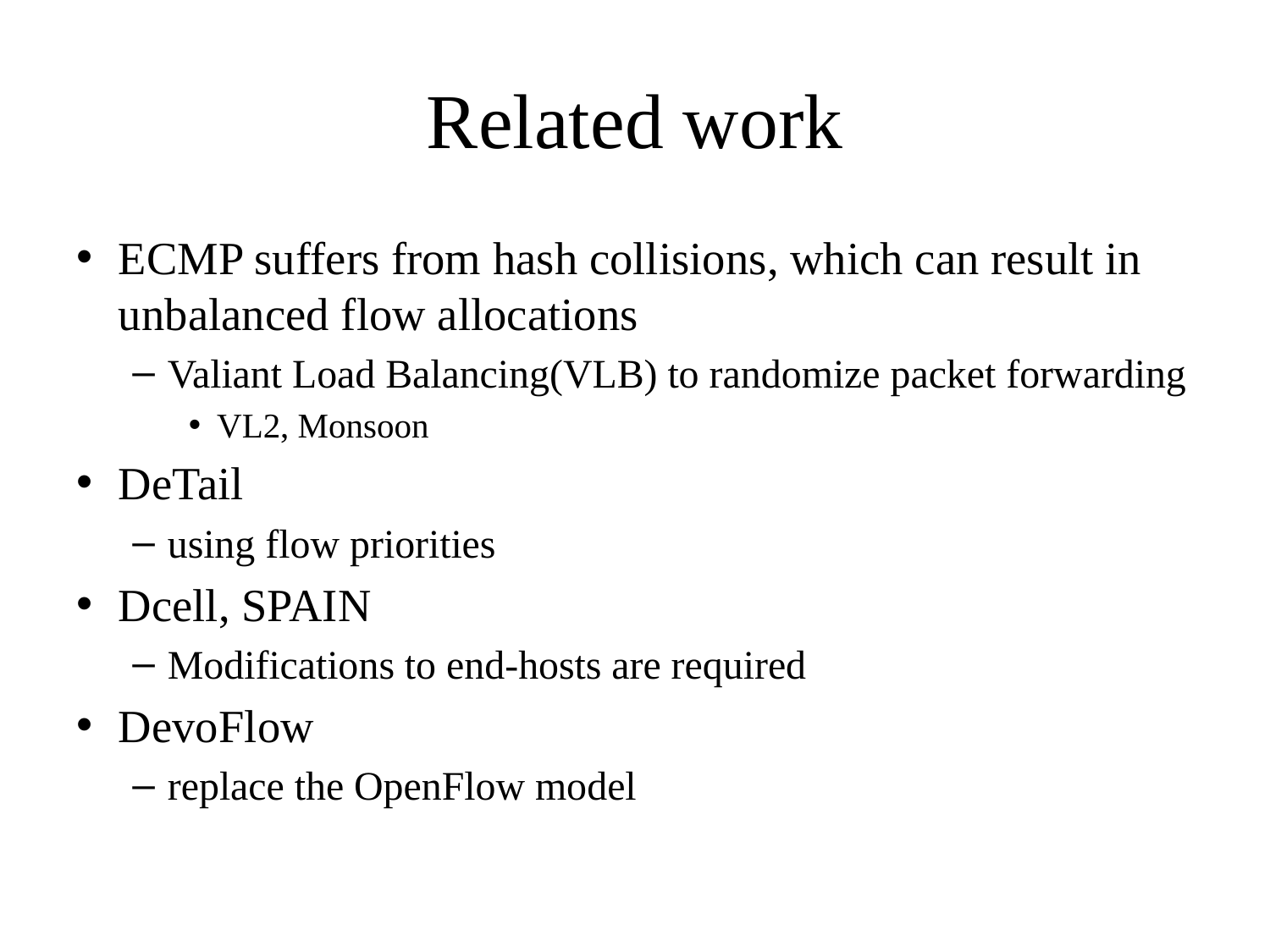

# Related work
ECMP suffers from hash collisions, which can result in unbalanced flow allocations
Valiant Load Balancing(VLB) to randomize packet forwarding
VL2, Monsoon
DeTail
using flow priorities
Dcell, SPAIN
Modifications to end-hosts are required
DevoFlow
replace the OpenFlow model